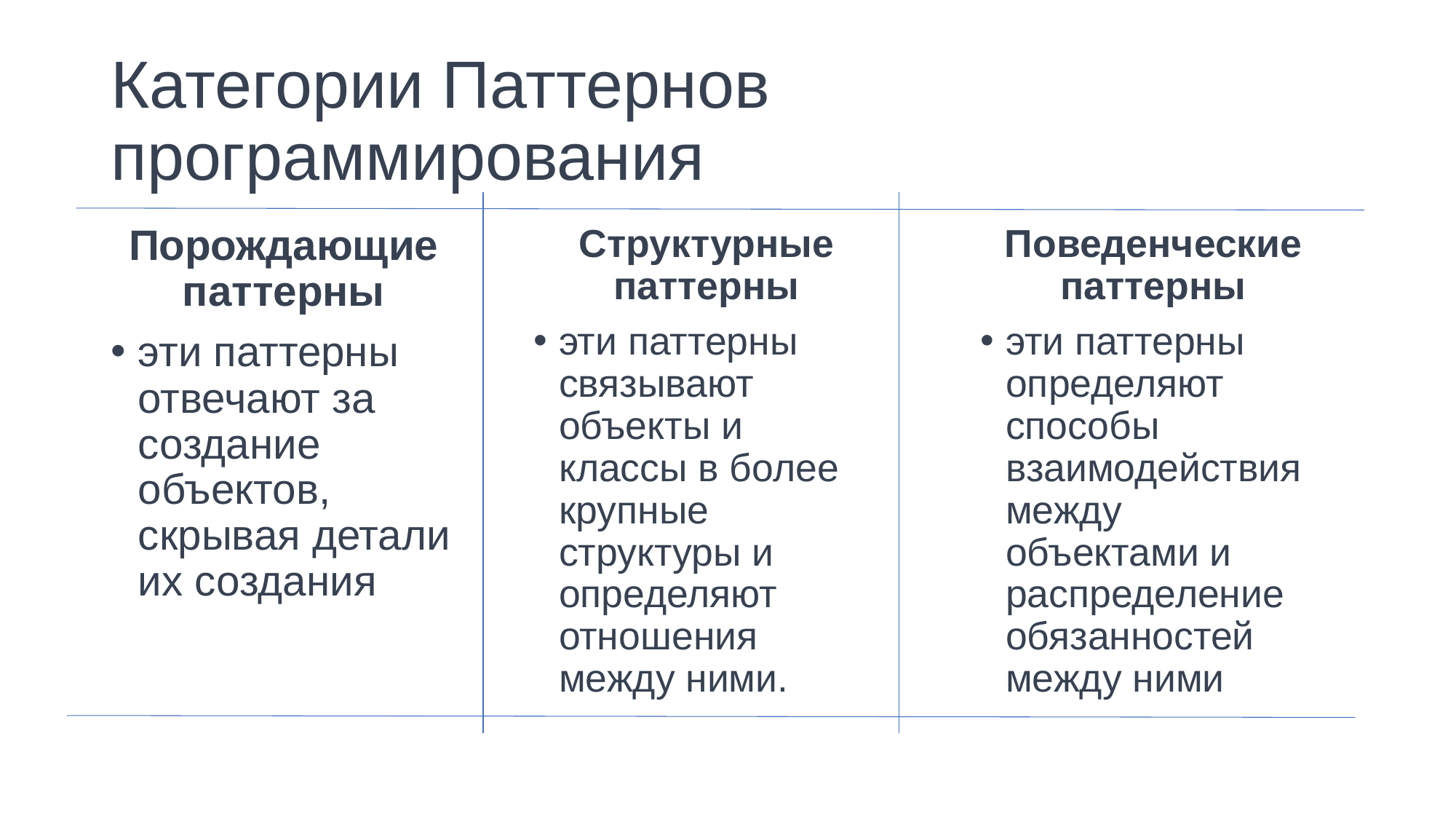

# Категории Паттернов программирования
Структурные паттерны
эти паттерны связывают объекты и классы в более крупные структуры и определяют отношения между ними.
Порождающие паттерны
эти паттерны отвечают за создание объектов, скрывая детали их создания
Поведенческие паттерны
эти паттерны определяют способы взаимодействия между объектами и распределение обязанностей между ними